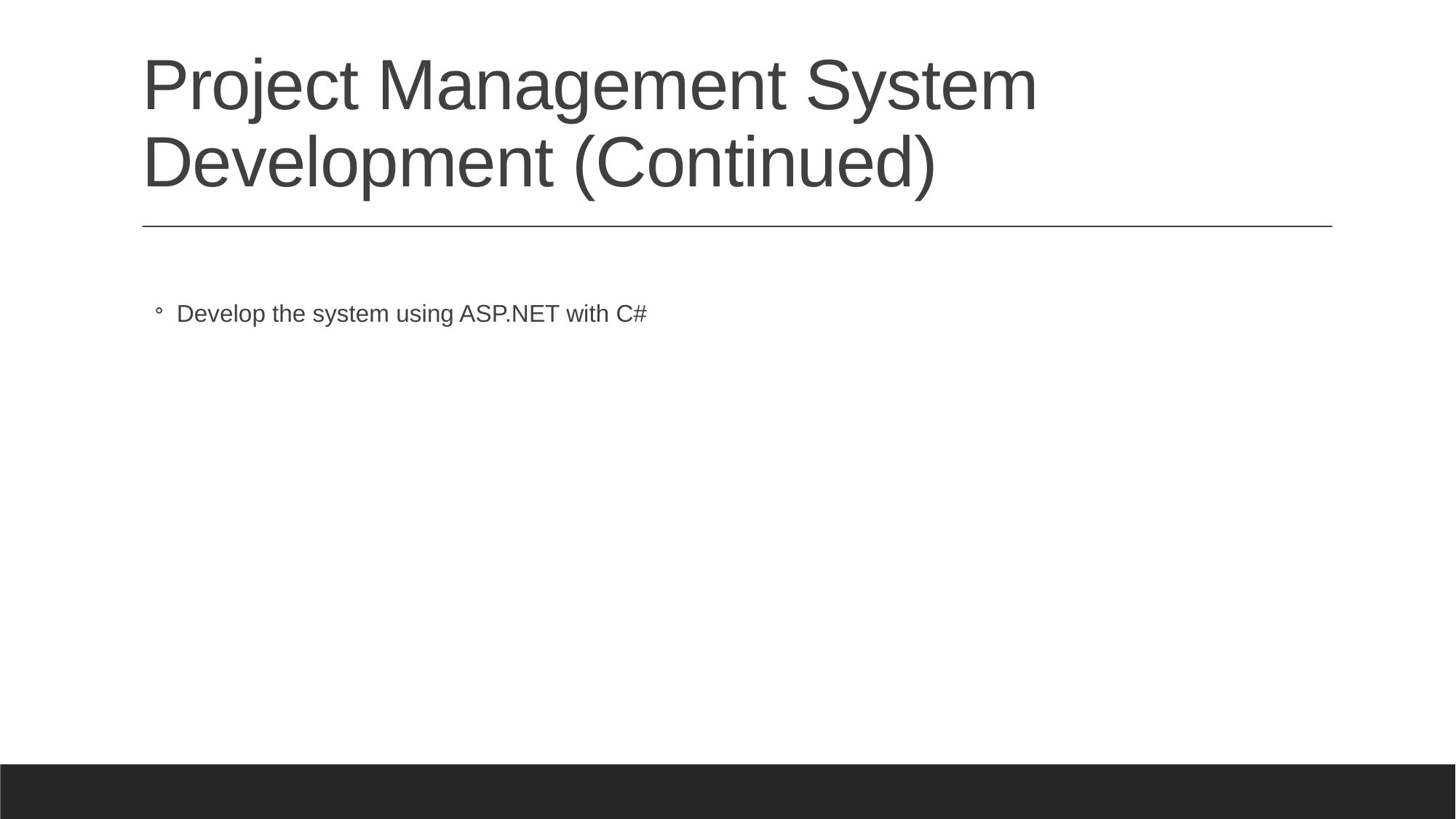

# Project Management System Development (Continued)

Develop the system using ASP.NET with C#